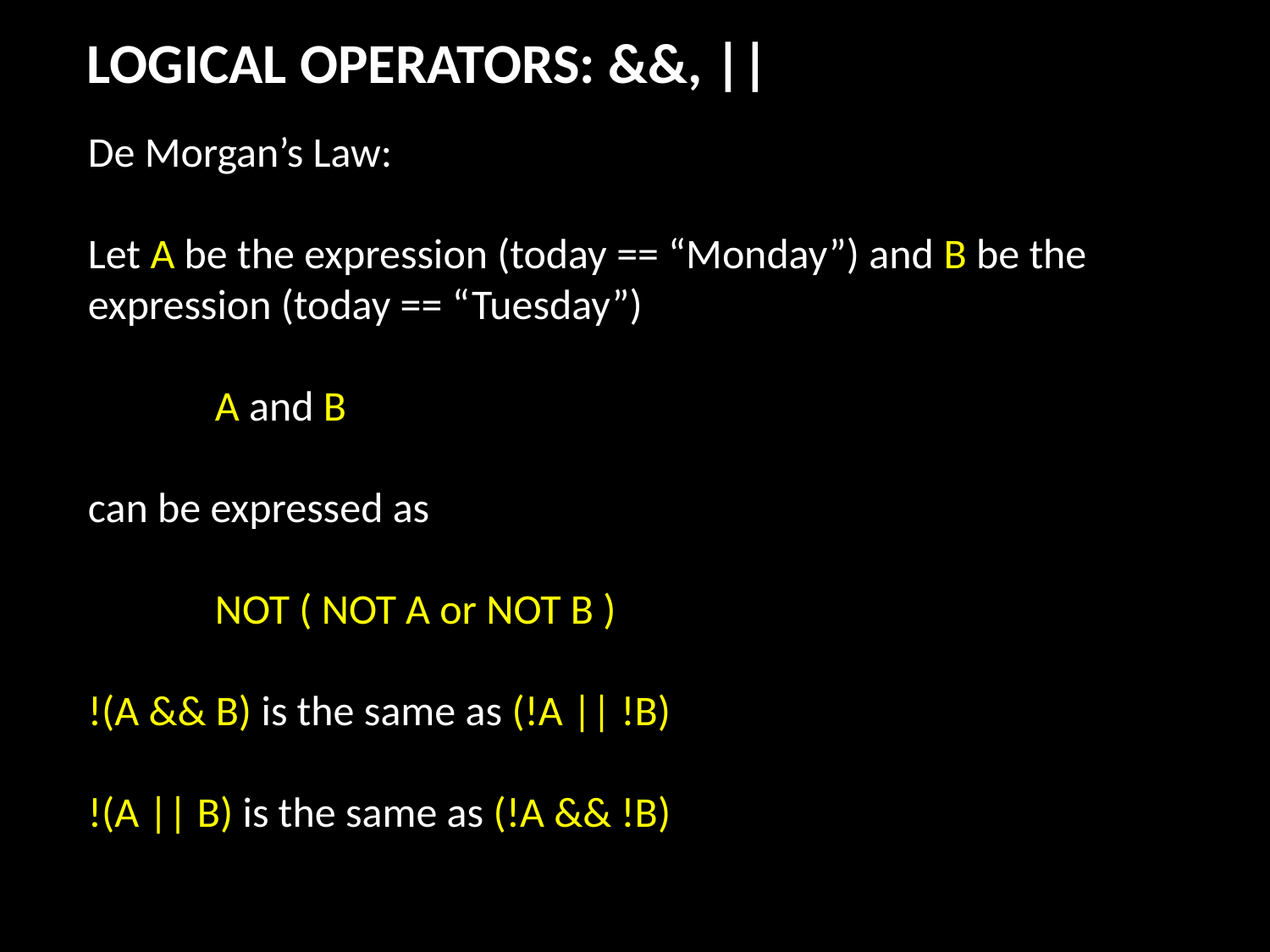

LOGICAL OPERATORS: &&, ||

De Morgan’s Law:

Let A be the expression (today == “Monday”) and B be the expression (today == “Tuesday”)

	A and B

can be expressed as

	NOT ( NOT A or NOT B )

!(A && B) is the same as (!A || !B)

!(A || B) is the same as (!A && !B)